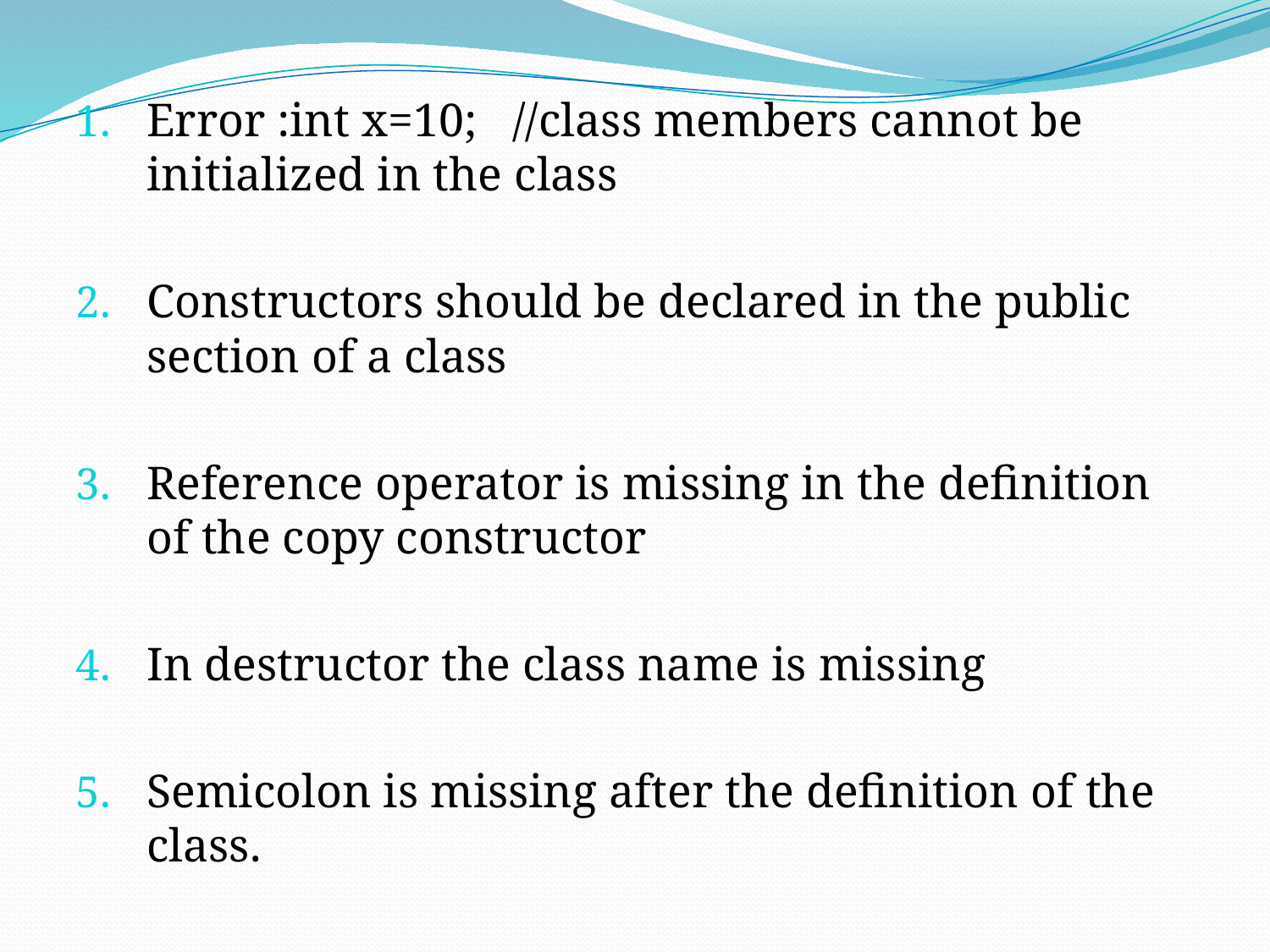

Error :int x=10;   //class members cannot be initialized in the class

Constructors should be declared in the public section of a class

Reference operator is missing in the definition of the copy constructor

In destructor the class name is missing

Semicolon is missing after the definition of the class.